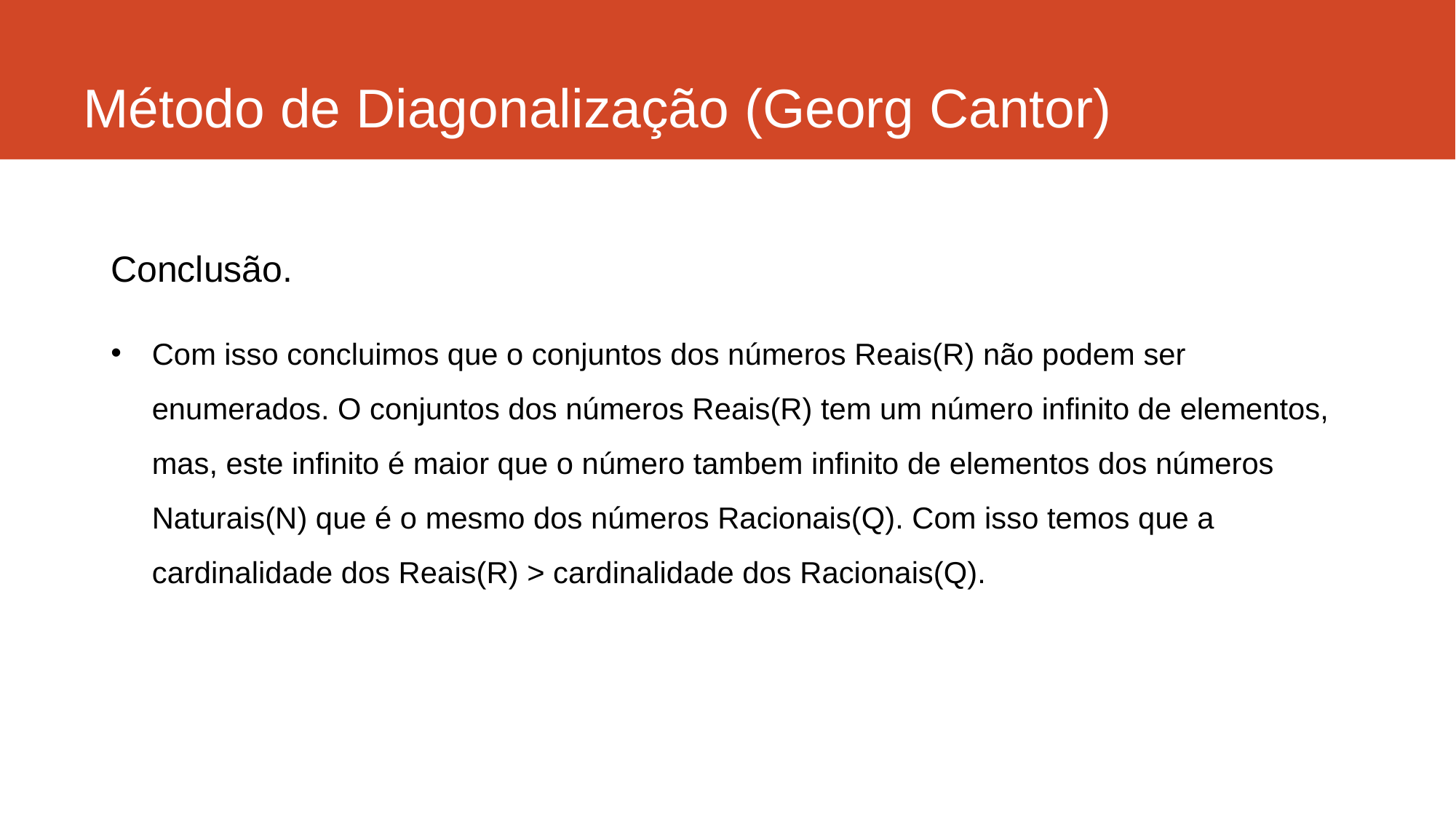

# Método de Diagonalização (Georg Cantor)
Conclusão.
Com isso concluimos que o conjuntos dos números Reais(R) não podem ser enumerados. O conjuntos dos números Reais(R) tem um número infinito de elementos, mas, este infinito é maior que o número tambem infinito de elementos dos números Naturais(N) que é o mesmo dos números Racionais(Q). Com isso temos que a cardinalidade dos Reais(R) > cardinalidade dos Racionais(Q).